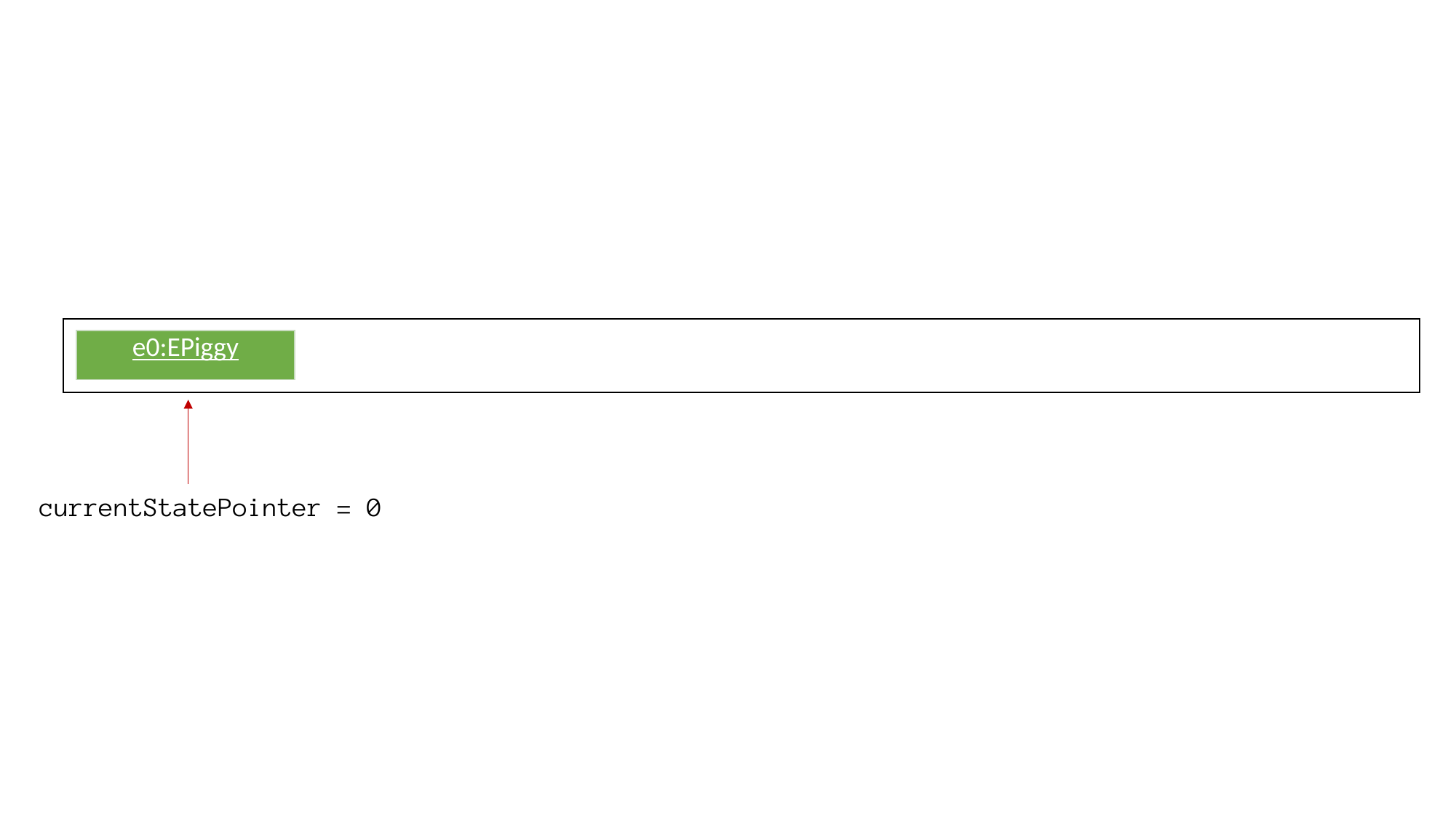

| e0:EPiggy |
| --- |
currentStatePointer = 0